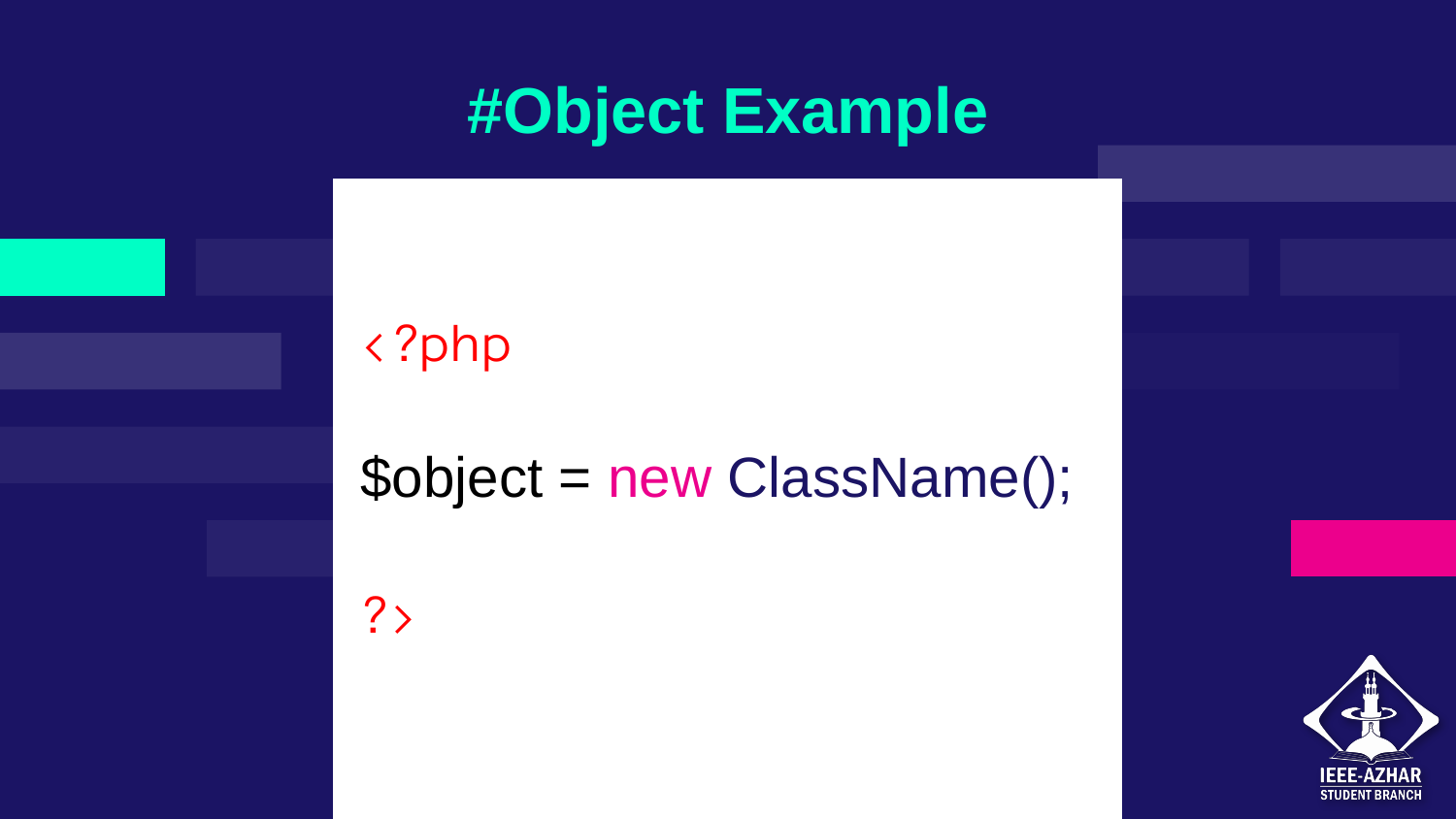

# #Object Example
<?php

$object = new ClassName();
?>